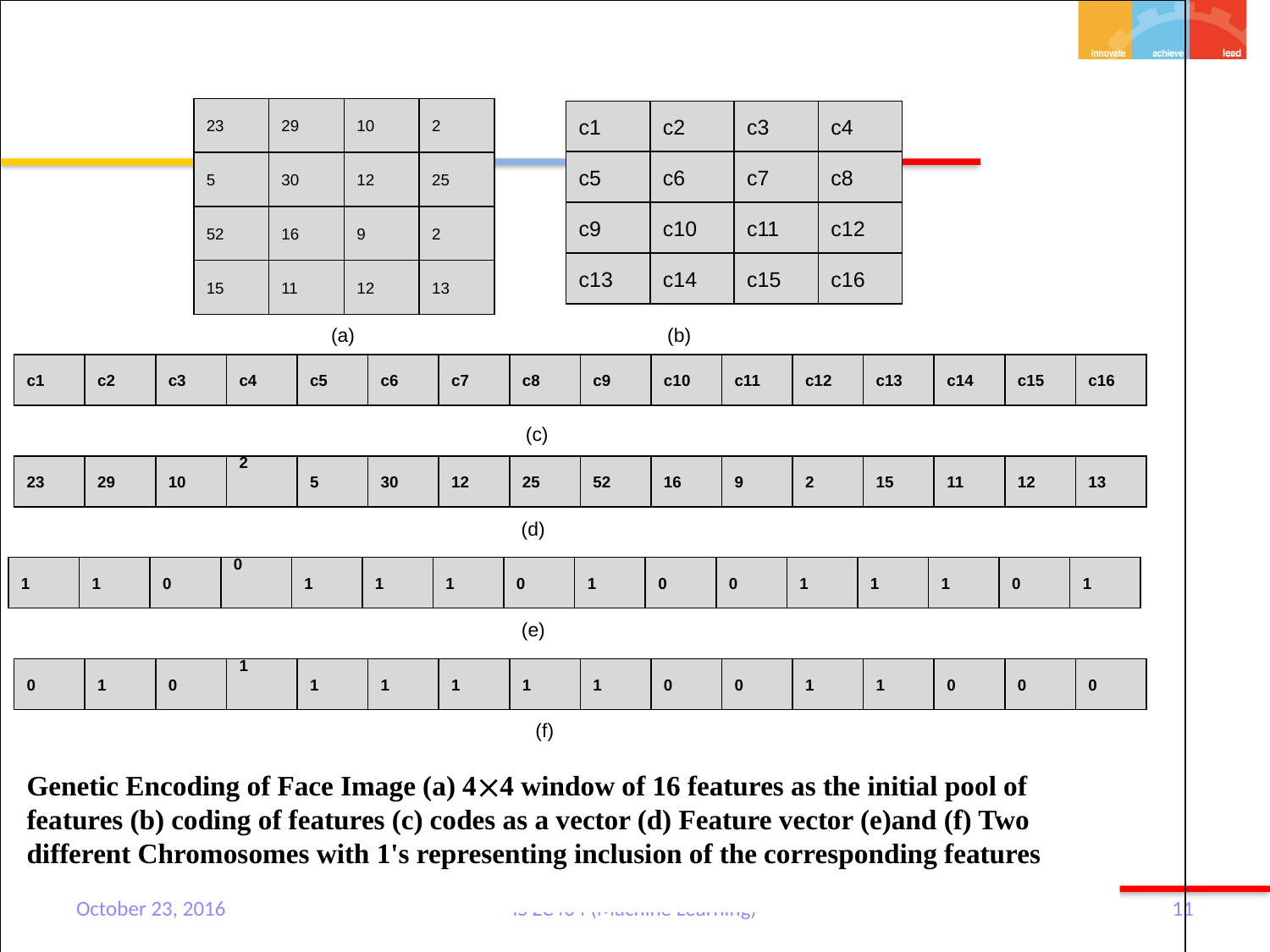

23
29
10
2
5
30
12
25
52
16
9
2
15
11
12
13
c1
c2
c3
c4
c5
c6
c7
c8
c9
c10
c11
c12
c13
c14
c15
c16
(a)
(b)
c1
c2
c3
c4
c5
c6
c7
c8
c9
c10
c11
c12
c13
c14
c15
c16
(c)
23
29
10
2

5
30
12
25
52
16
9
2
15
11
12
13
(d)
1
1
0
0

1
1
1
0
1
0
0
1
1
1
0
1
(e)
0
1
0
1

1
1
1
1
1
0
0
1
1
0
0
0
(f)
Genetic Encoding of Face Image (a) 4×4 window of 16 features as the initial pool of features (b) coding of features (c) codes as a vector (d) Feature vector (e)and (f) Two different Chromosomes with 1's representing inclusion of the corresponding features
October 23, 2016
IS ZC464 (Machine Learning)
11